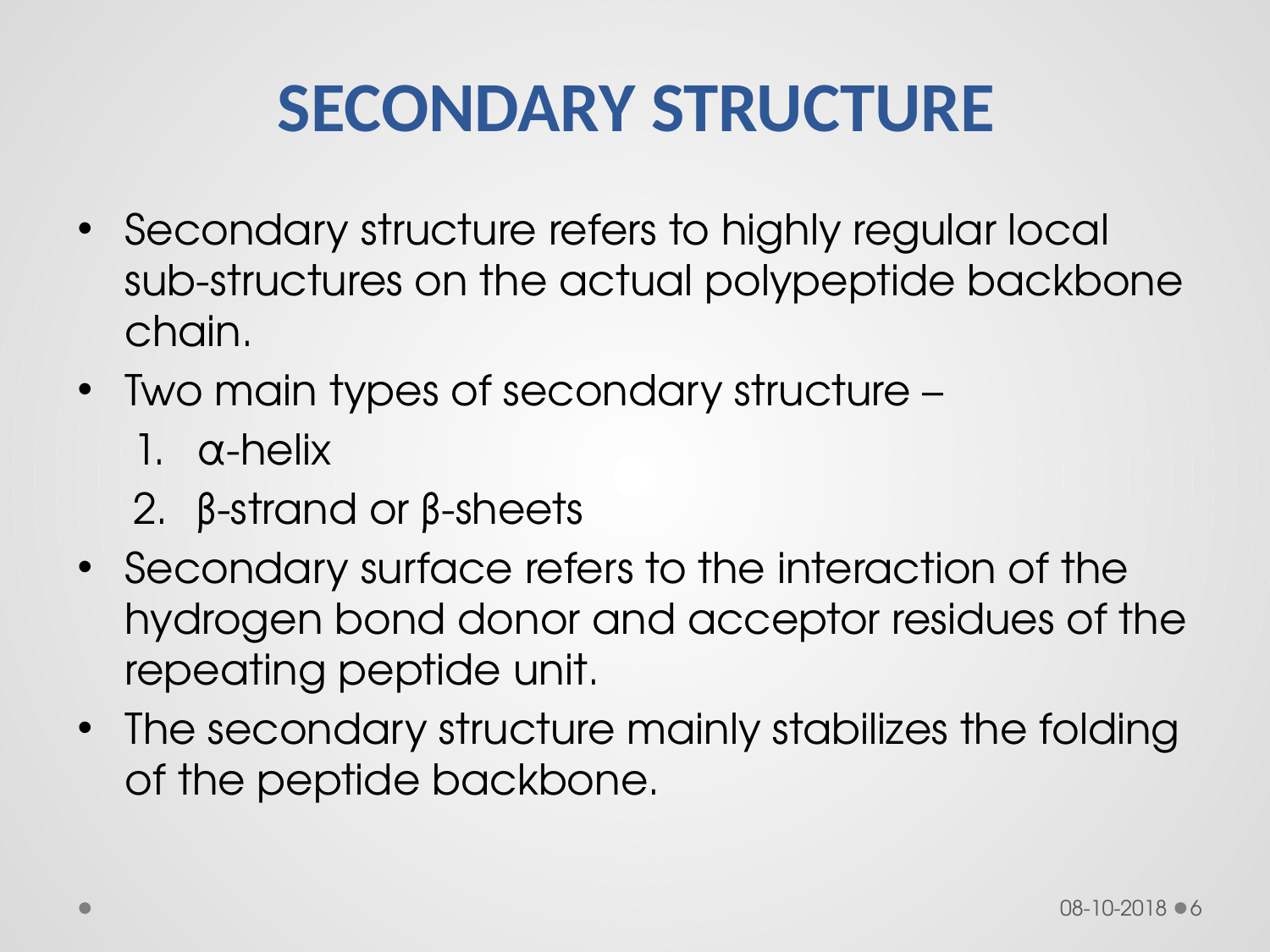

# SECONDARY STRUCTURE
Secondary structure refers to highly regular local sub-structures on the actual polypeptide backbone chain.
Two main types of secondary structure –
α-helix
β-strand or β-sheets
Secondary surface refers to the interaction of the hydrogen bond donor and acceptor residues of the repeating peptide unit.
The secondary structure mainly stabilizes the folding of the peptide backbone.
08-10-2018
6